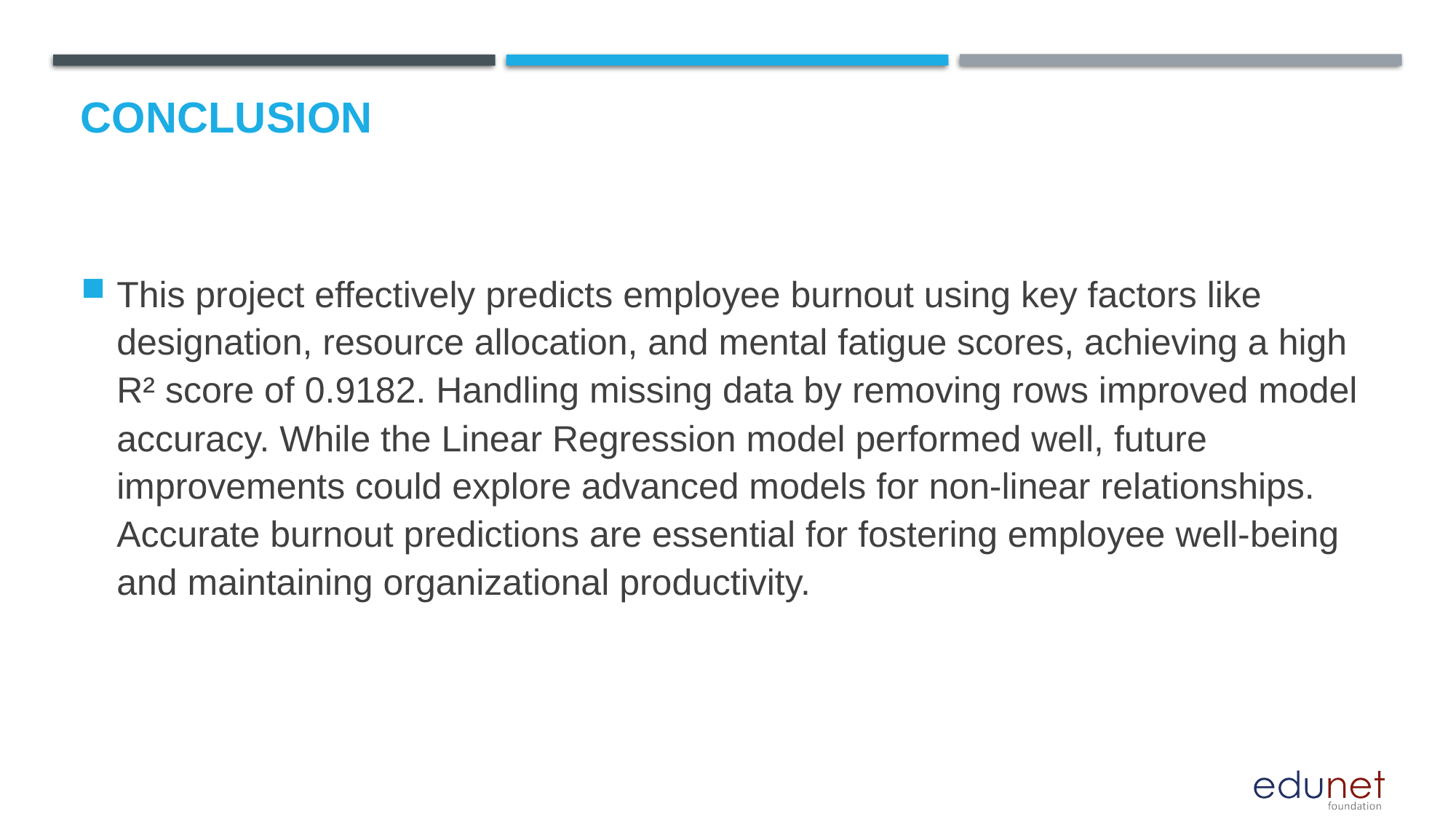

# Conclusion
This project effectively predicts employee burnout using key factors like designation, resource allocation, and mental fatigue scores, achieving a high R² score of 0.9182. Handling missing data by removing rows improved model accuracy. While the Linear Regression model performed well, future improvements could explore advanced models for non-linear relationships. Accurate burnout predictions are essential for fostering employee well-being and maintaining organizational productivity.